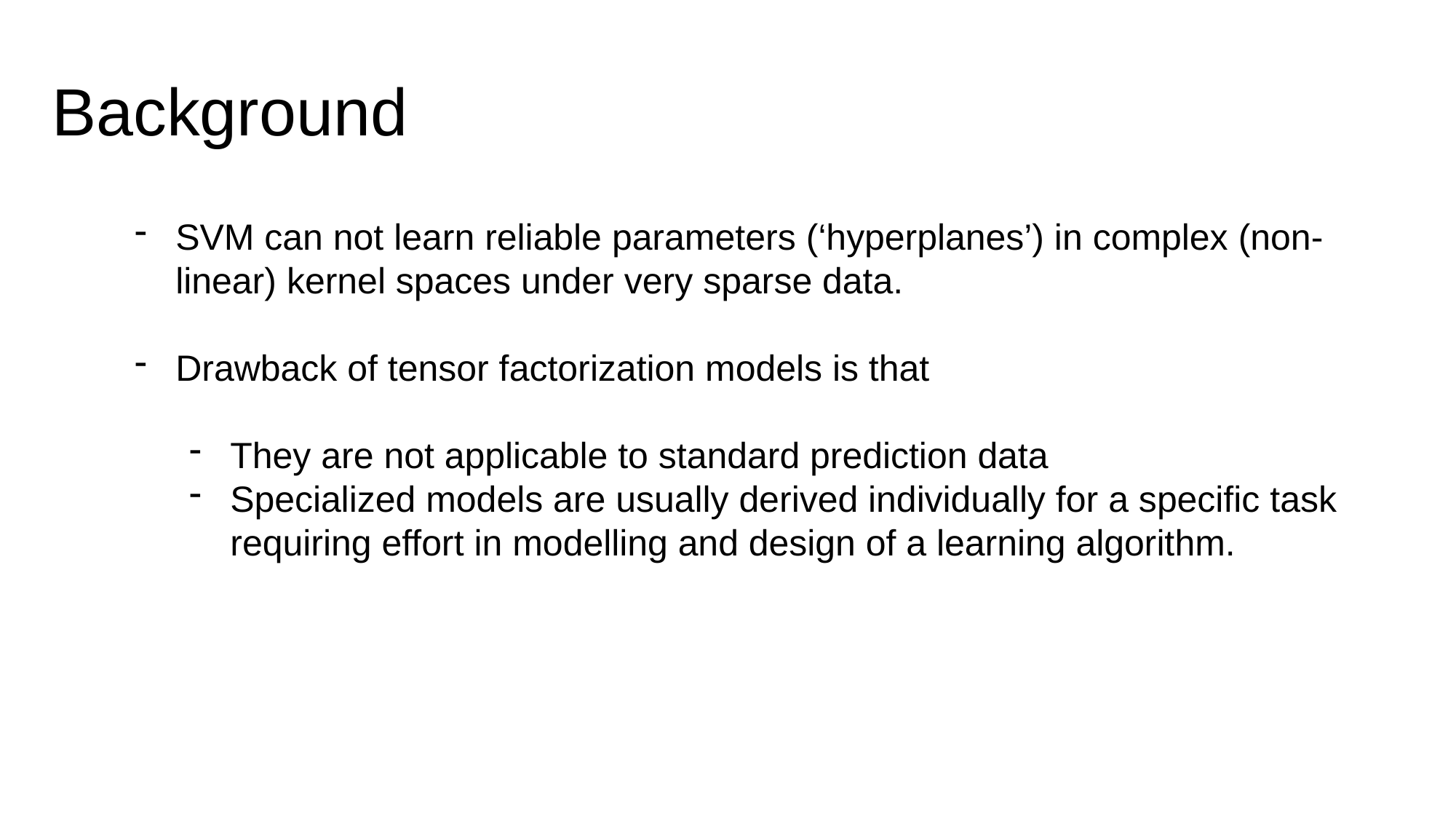

Background
SVM can not learn reliable parameters (‘hyperplanes’) in complex (non-linear) kernel spaces under very sparse data.

Drawback of tensor factorization models is that

They are not applicable to standard prediction data
Specialized models are usually derived individually for a specific task requiring effort in modelling and design of a learning algorithm.